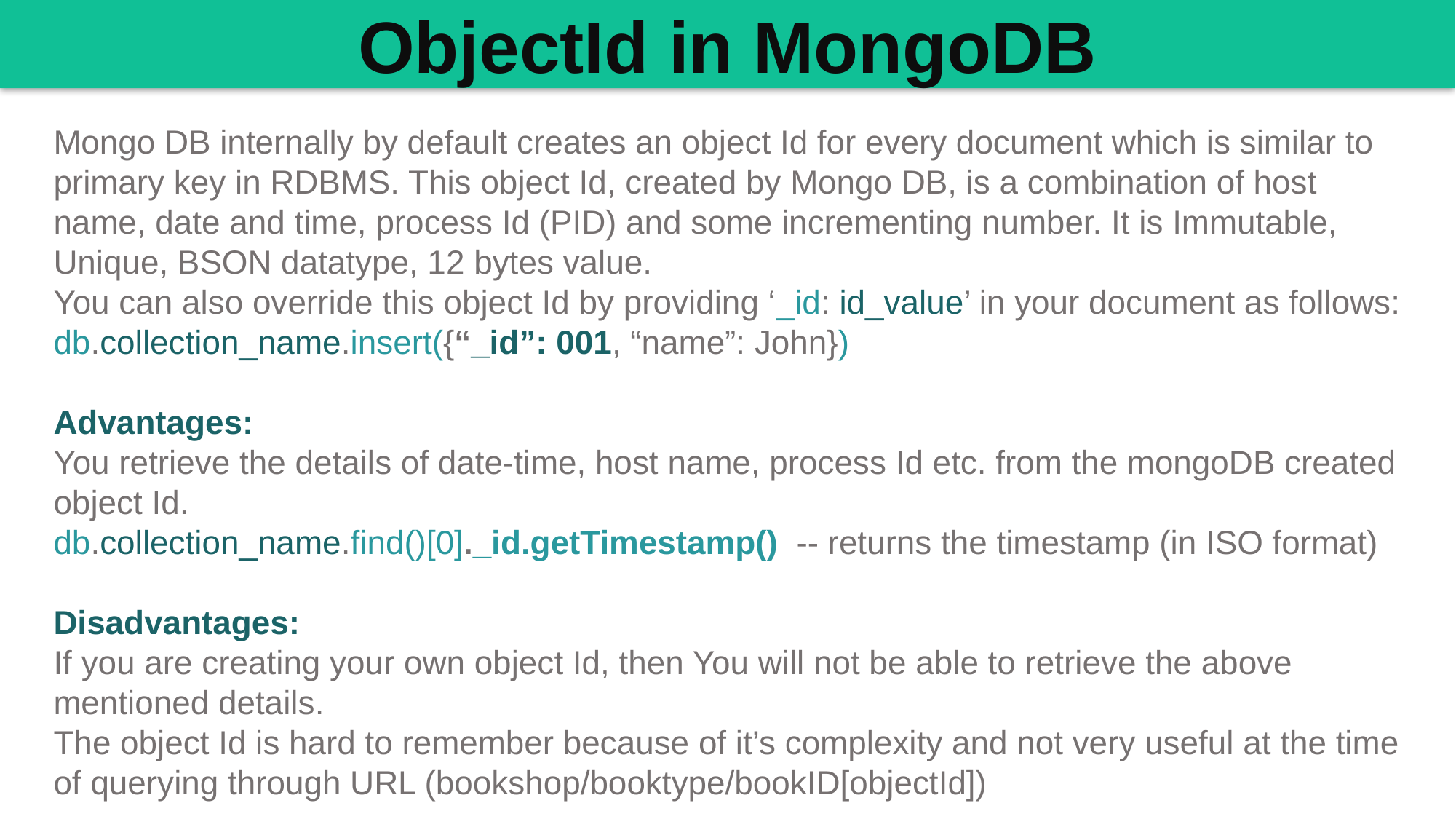

ObjectId in MongoDB
Mongo DB internally by default creates an object Id for every document which is similar to primary key in RDBMS. This object Id, created by Mongo DB, is a combination of host name, date and time, process Id (PID) and some incrementing number. It is Immutable, Unique, BSON datatype, 12 bytes value.
You can also override this object Id by providing ‘_id: id_value’ in your document as follows:
db.collection_name.insert({“_id”: 001, “name”: John})

Advantages:
You retrieve the details of date-time, host name, process Id etc. from the mongoDB created object Id.
db.collection_name.find()[0]._id.getTimestamp()  -- returns the timestamp (in ISO format)

Disadvantages:
If you are creating your own object Id, then You will not be able to retrieve the above mentioned details.
The object Id is hard to remember because of it’s complexity and not very useful at the time of querying through URL (bookshop/booktype/bookID[objectId])